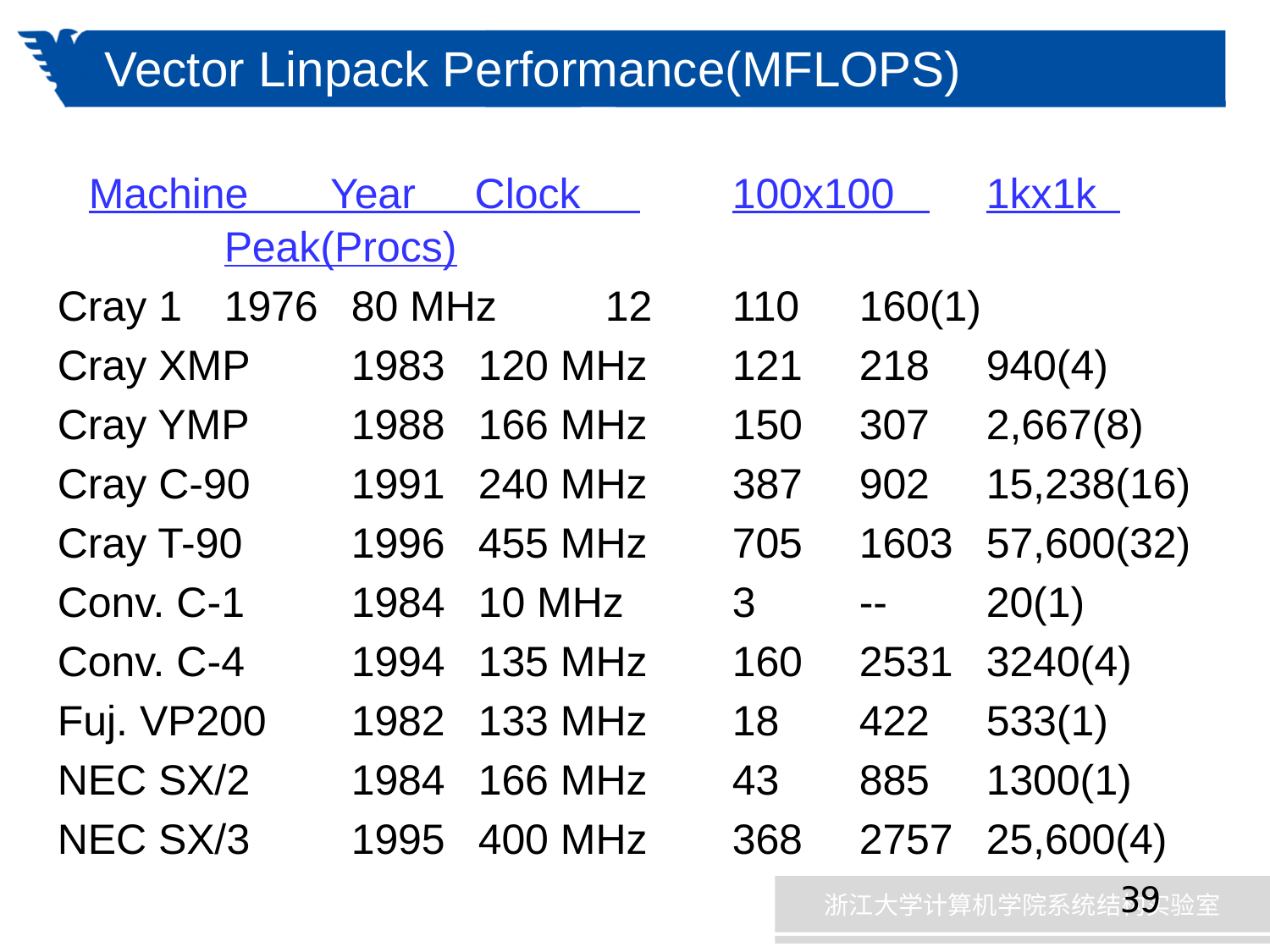

# Vector Linpack Performance(MFLOPS)
  Machine       Year     Clock     	100x100   	1kx1k  	Peak(Procs)
Cray 1	1976	80 MHz	12	110	160(1)
Cray XMP	1983	120 MHz	121	218	940(4)
Cray YMP	1988	166 MHz	150	307	2,667(8)
Cray C-90	1991	240 MHz	387	902	15,238(16)
Cray T-90	1996	455 MHz	705	1603	57,600(32)
Conv. C-1	1984	10 MHz	3	--	20(1)
Conv. C-4	1994	135 MHz	160	2531	3240(4)
Fuj. VP200	1982	133 MHz	18	422	533(1)
NEC SX/2	1984	166 MHz	43	885	1300(1)
NEC SX/3	1995	400 MHz	368	2757	25,600(4)